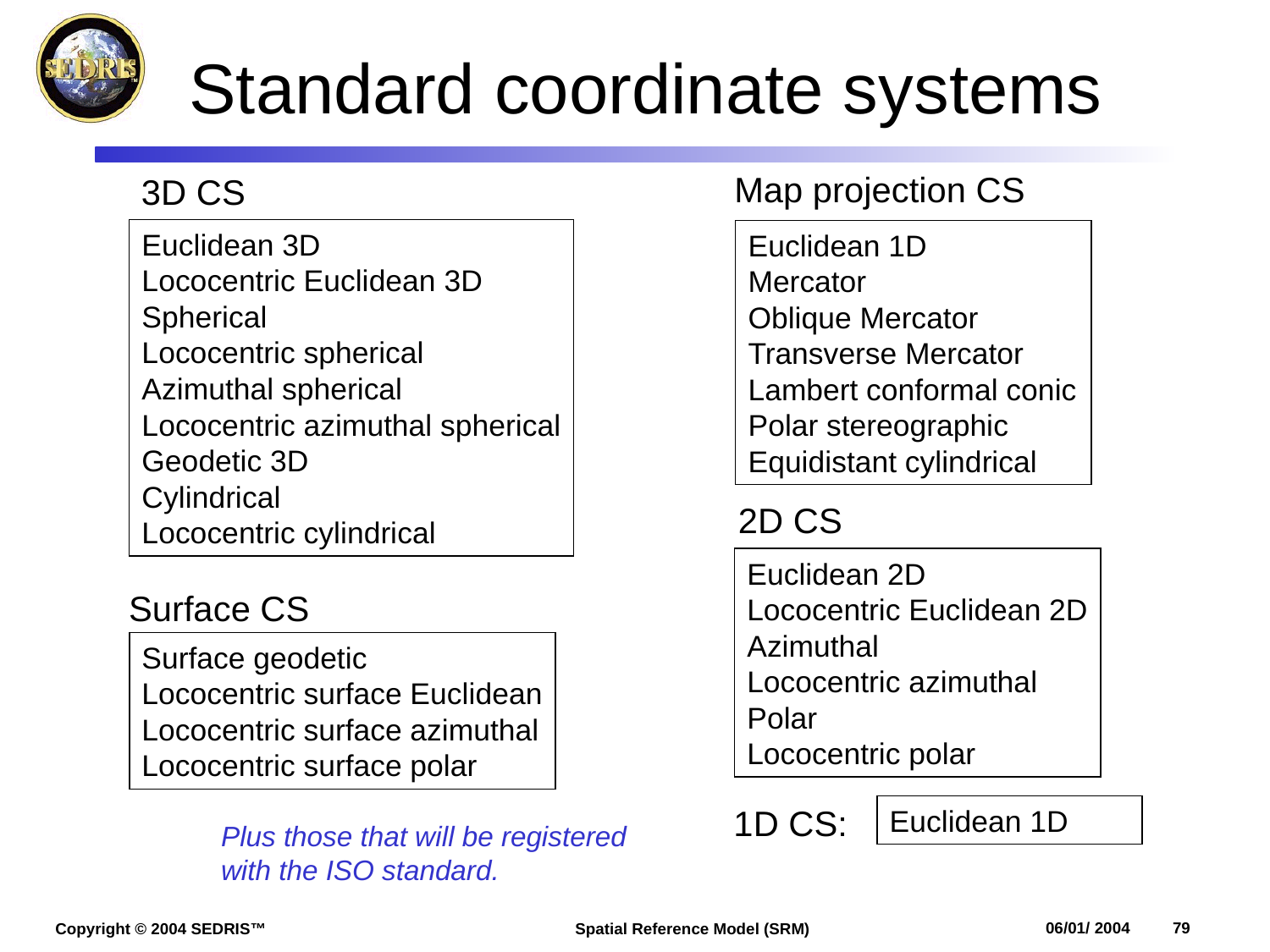

# Standard coordinate systems
Map projection CS
3D CS
Euclidean 3D
Lococentric Euclidean 3D
Spherical
Lococentric spherical
Azimuthal spherical
Lococentric azimuthal spherical
Geodetic 3D
Cylindrical
Lococentric cylindrical
Euclidean 1D
Mercator
Oblique Mercator
Transverse Mercator
Lambert conformal conic
Polar stereographic
Equidistant cylindrical
2D CS
Euclidean 2D
Lococentric Euclidean 2D
Azimuthal
Lococentric azimuthal
Polar
Lococentric polar
Surface CS
Surface geodetic
Lococentric surface Euclidean
Lococentric surface azimuthal
Lococentric surface polar
1D CS:
Euclidean 1D
Plus those that will be registered
with the ISO standard.